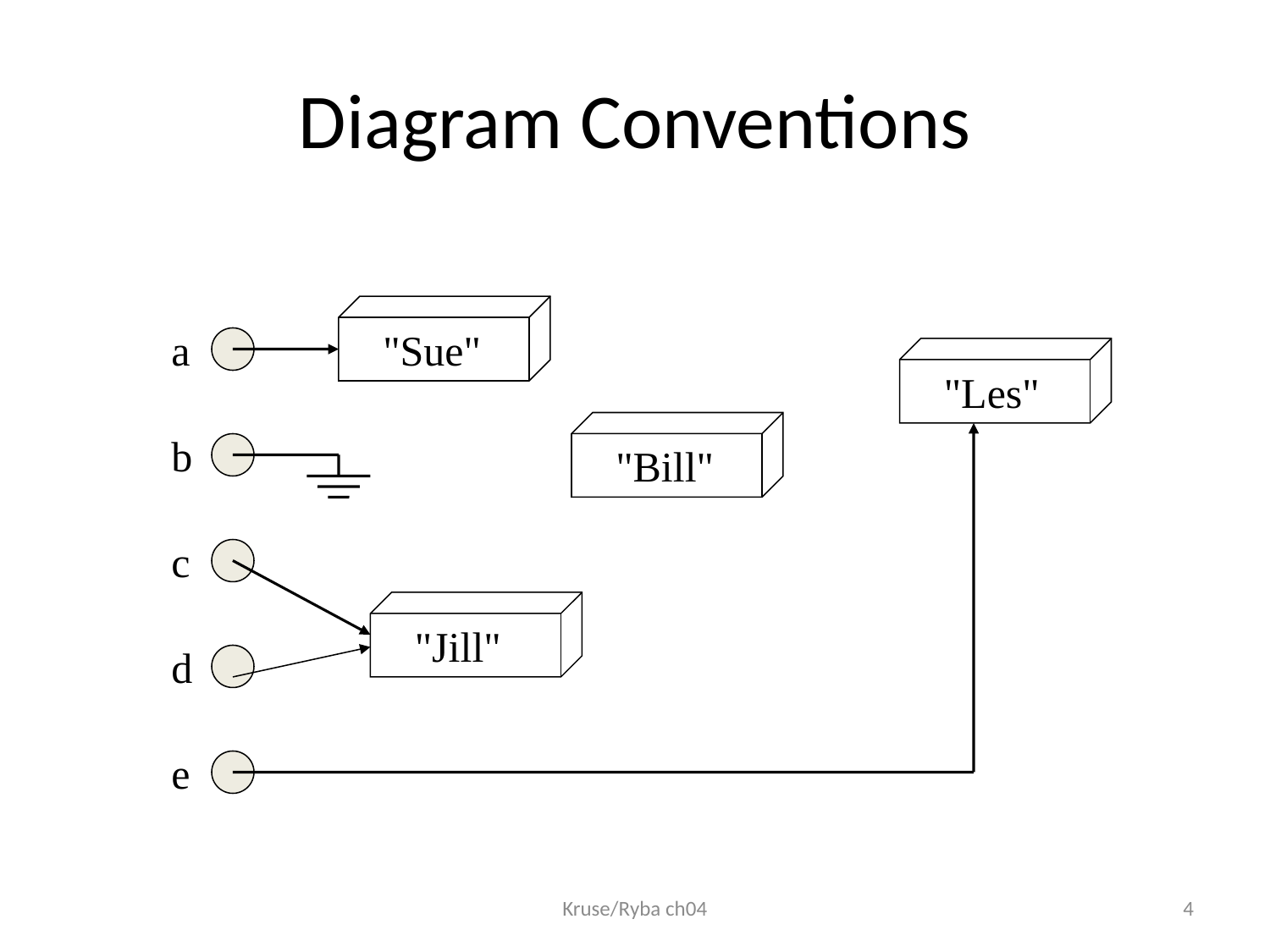

# Diagram Conventions

a
"Sue"

"Les"

b

"Bill"

c

"Jill"
d

e

Kruse/Ryba ch04
4